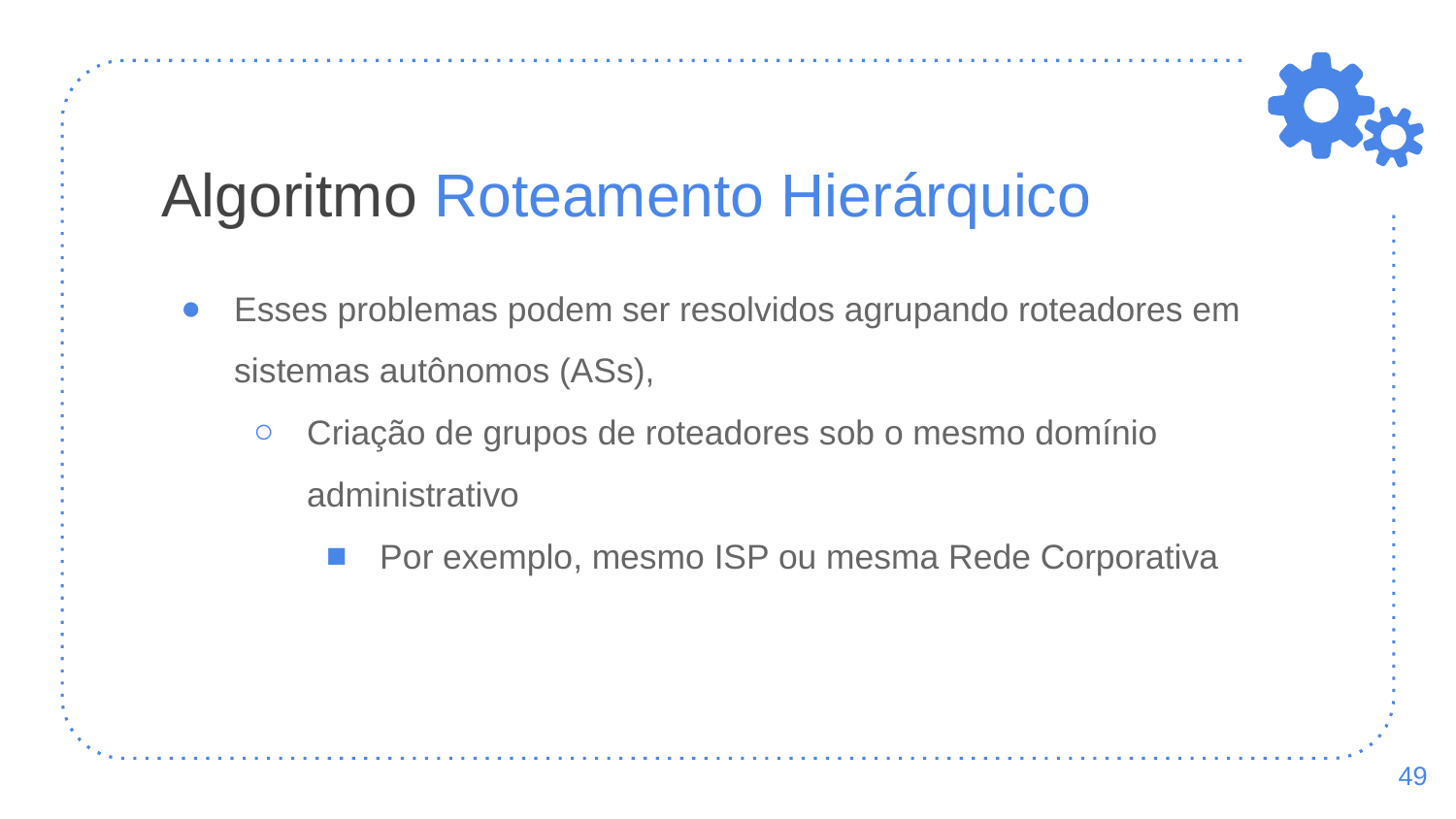

# Algoritmo Roteamento Hierárquico
Esses problemas podem ser resolvidos agrupando roteadores em sistemas autônomos (ASs),
Criação de grupos de roteadores sob o mesmo domínio administrativo
Por exemplo, mesmo ISP ou mesma Rede Corporativa
49